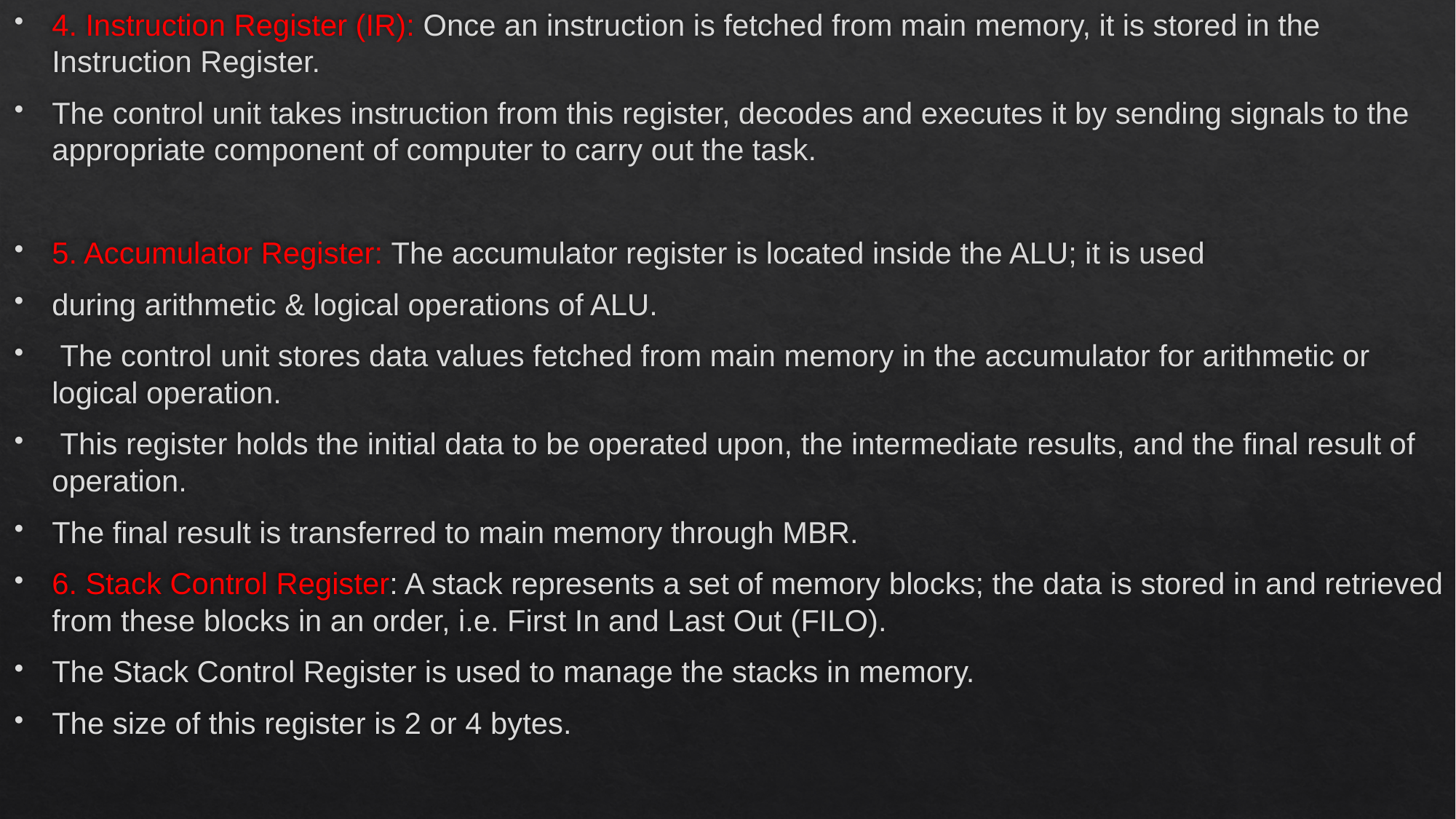

4. Instruction Register (IR): Once an instruction is fetched from main memory, it is stored in the Instruction Register.
The control unit takes instruction from this register, decodes and executes it by sending signals to the appropriate component of computer to carry out the task.

5. Accumulator Register: The accumulator register is located inside the ALU; it is used
during arithmetic & logical operations of ALU.
 The control unit stores data values fetched from main memory in the accumulator for arithmetic or logical operation.
 This register holds the initial data to be operated upon, the intermediate results, and the final result of operation.
The final result is transferred to main memory through MBR.
6. Stack Control Register: A stack represents a set of memory blocks; the data is stored in and retrieved from these blocks in an order, i.e. First In and Last Out (FILO).
The Stack Control Register is used to manage the stacks in memory.
The size of this register is 2 or 4 bytes.